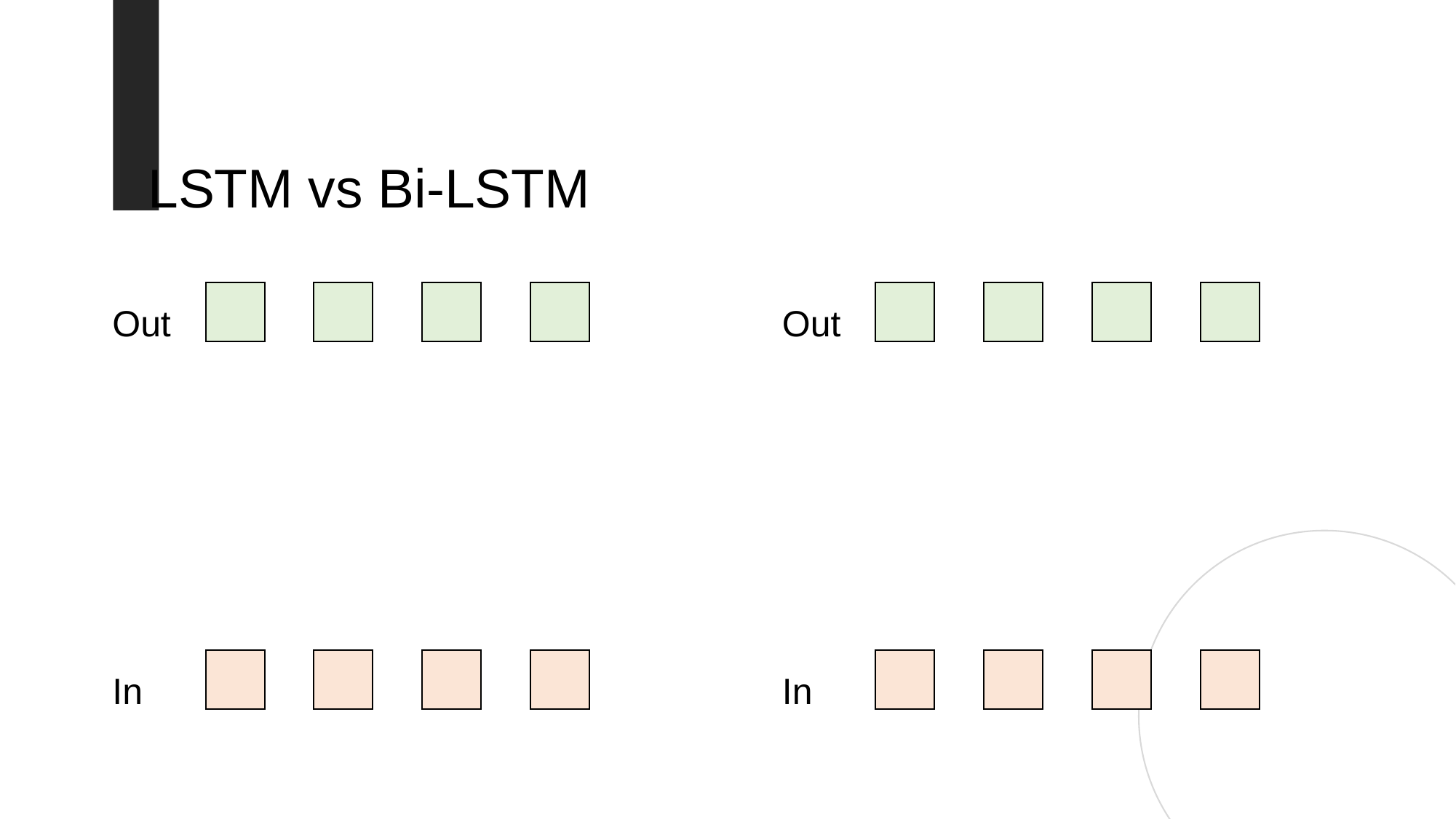

LSTM vs Bi-LSTM
Out
Out

In
In